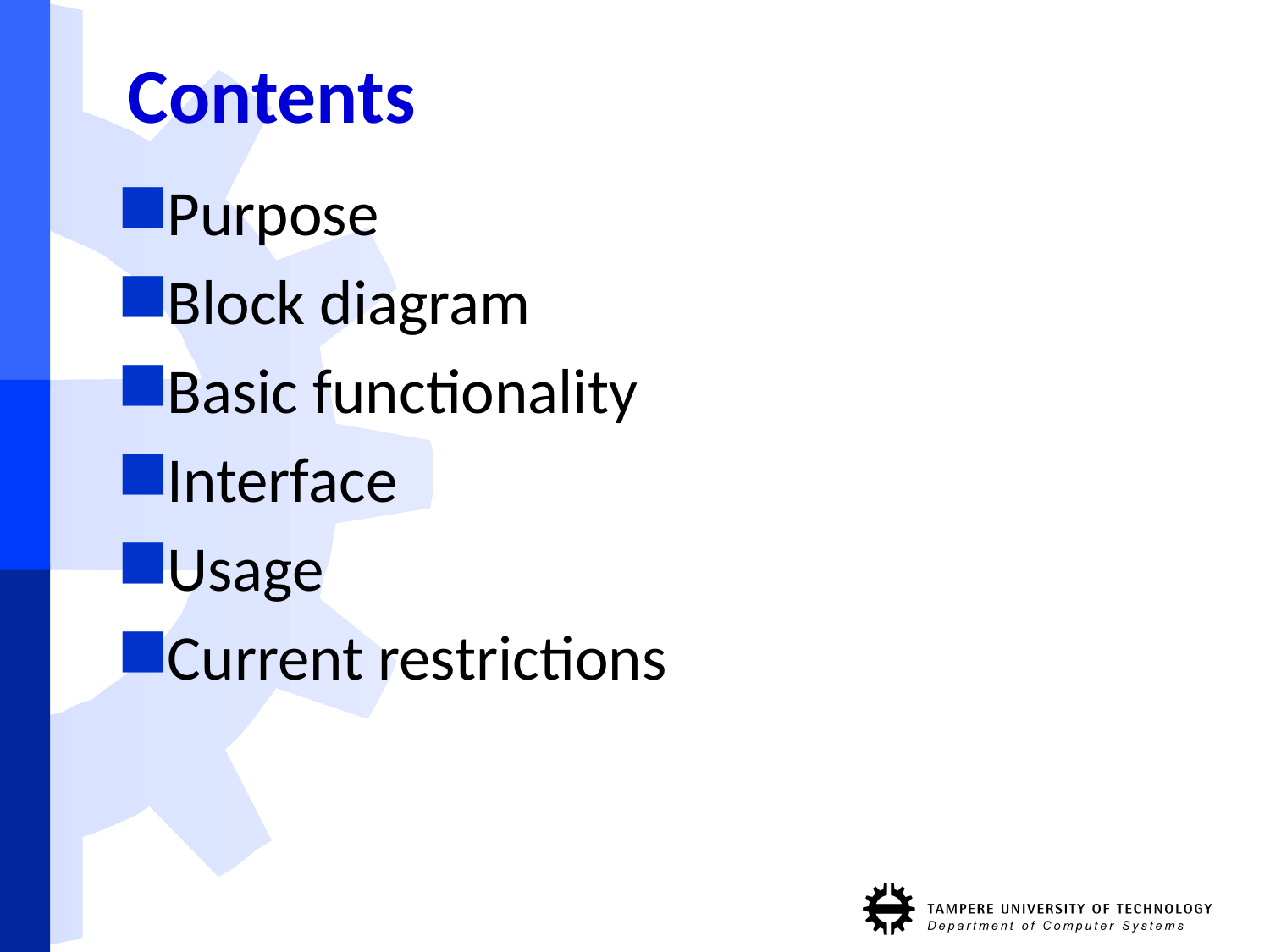

# Contents
Purpose
Block diagram
Basic functionality
Interface
Usage
Current restrictions